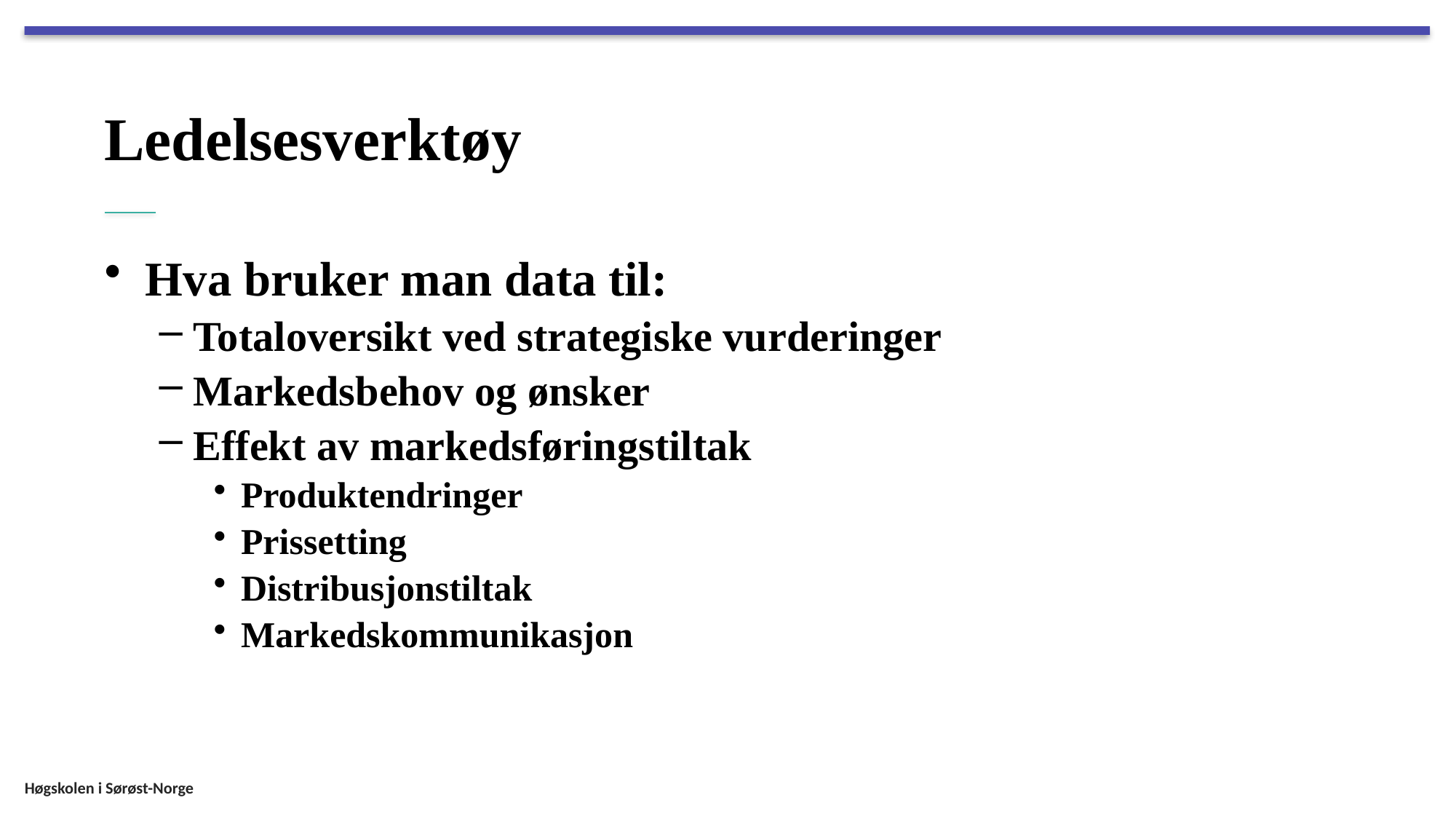

# Ledelsesverktøy
Hva bruker man data til:
Totaloversikt ved strategiske vurderinger
Markedsbehov og ønsker
Effekt av markedsføringstiltak
Produktendringer
Prissetting
Distribusjonstiltak
Markedskommunikasjon